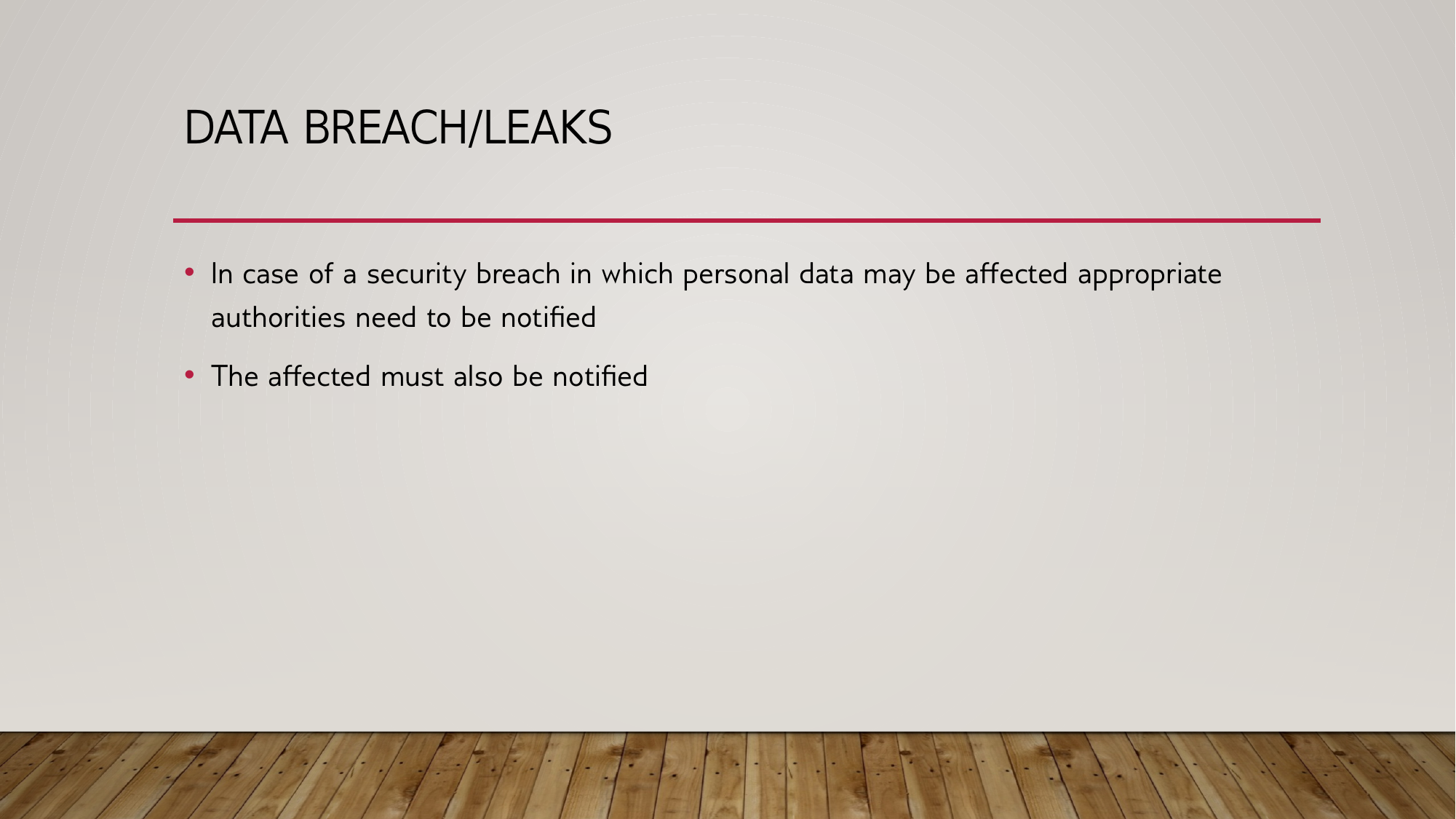

# Data breach/leaks
In case of a security breach in which personal data may be affected appropriate authorities need to be notified
The affected must also be notified